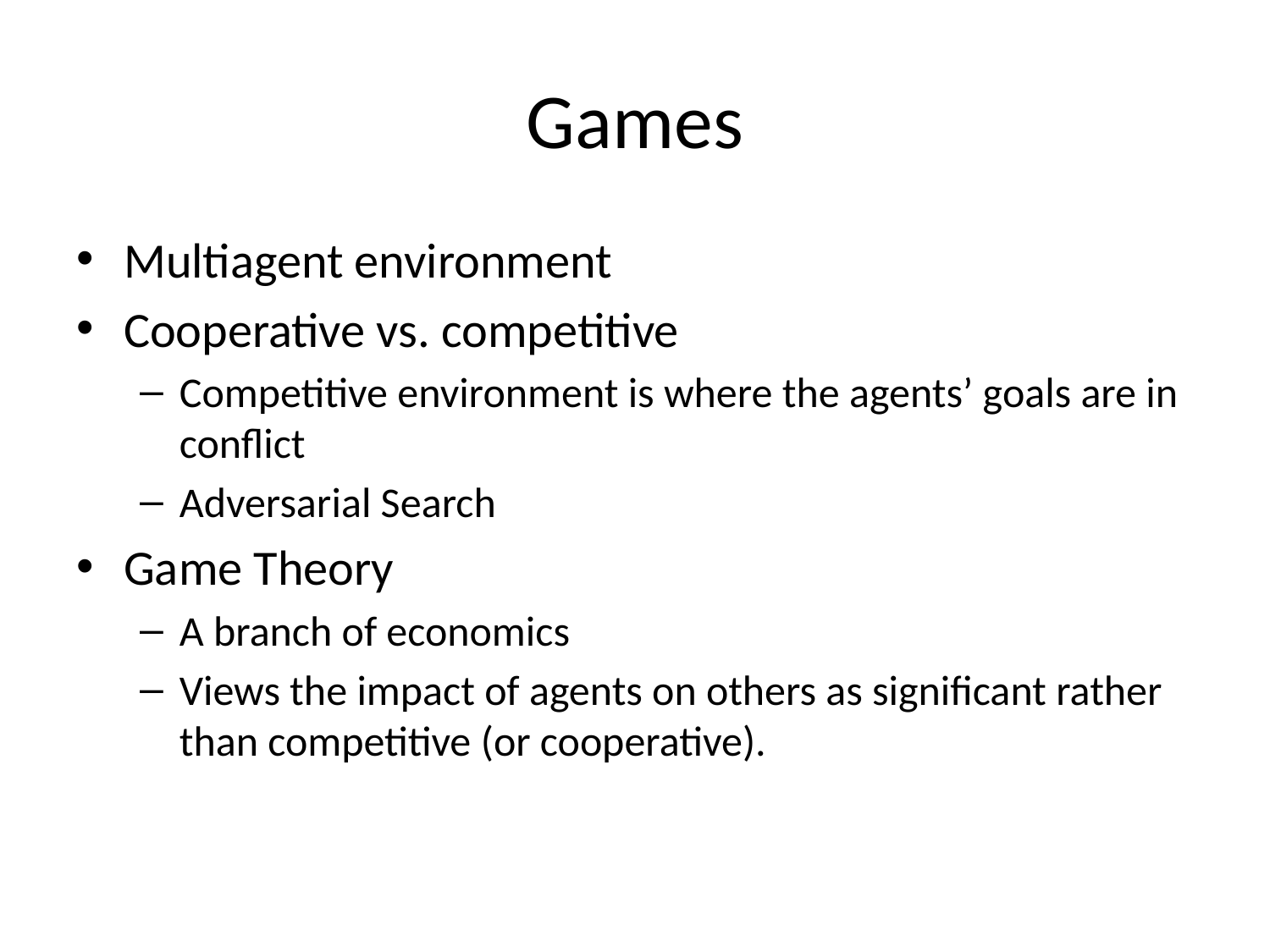

# Games
Multiagent environment
Cooperative vs. competitive
Competitive environment is where the agents’ goals are in conflict
Adversarial Search
Game Theory
A branch of economics
Views the impact of agents on others as significant rather than competitive (or cooperative).